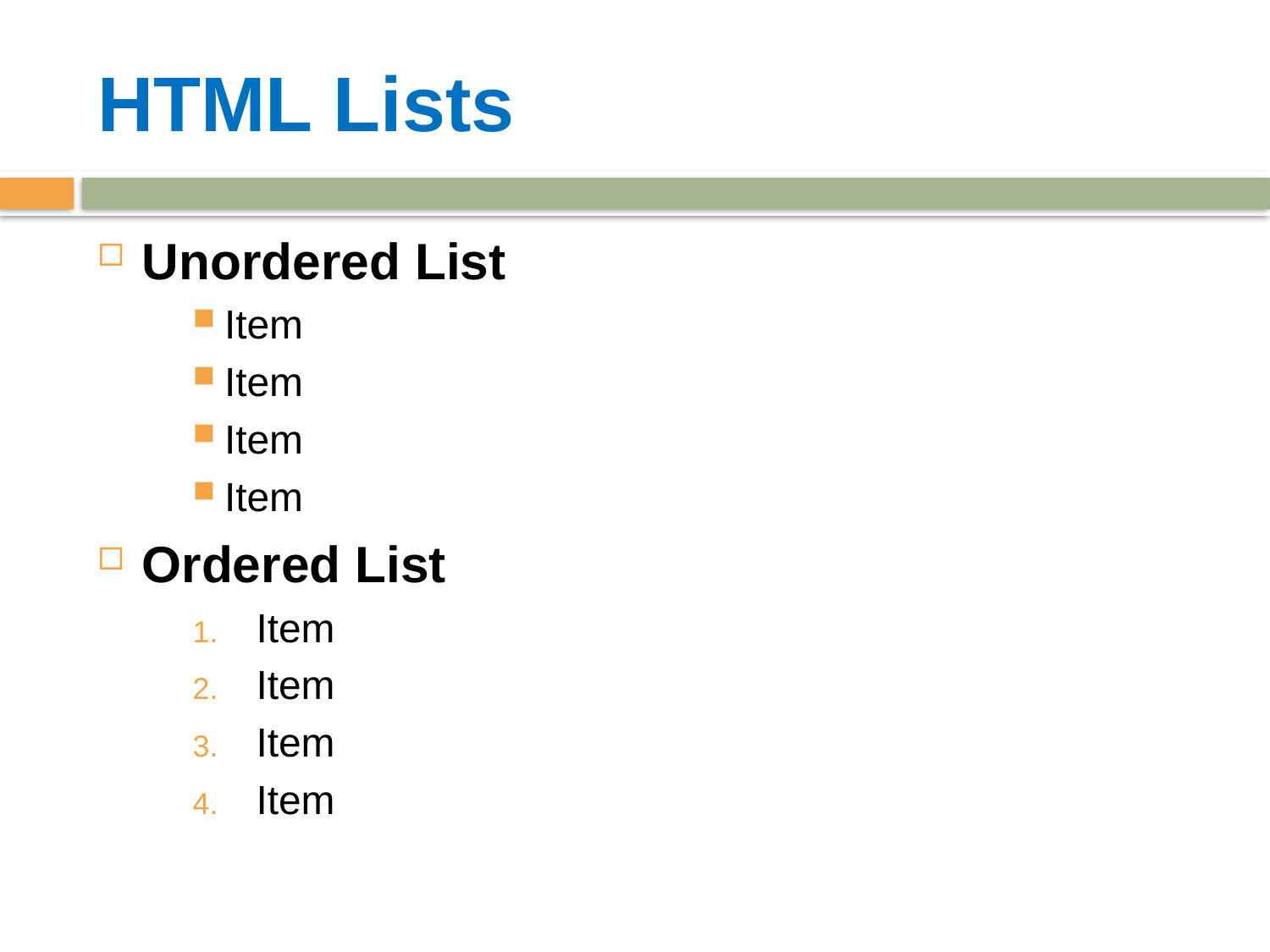

# HTML Lists
Unordered List
Item
Item
Item
Item
Ordered List
Item
Item
Item
Item